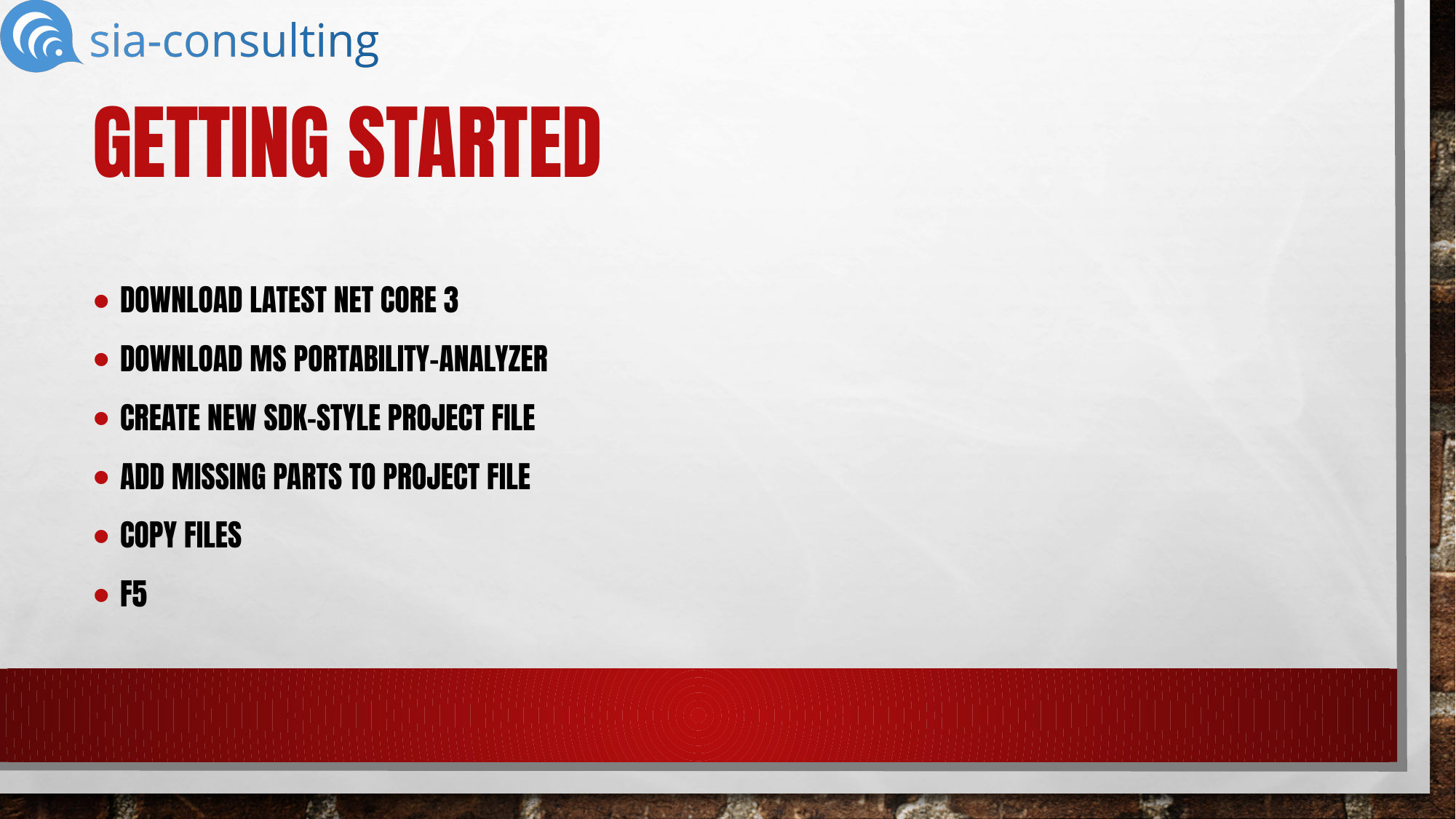

# Getting started
Download latest net core 3
Download MS Portability-analyzer
Create new SDK-style project file
Add missing parts to project file
Copy files
f5